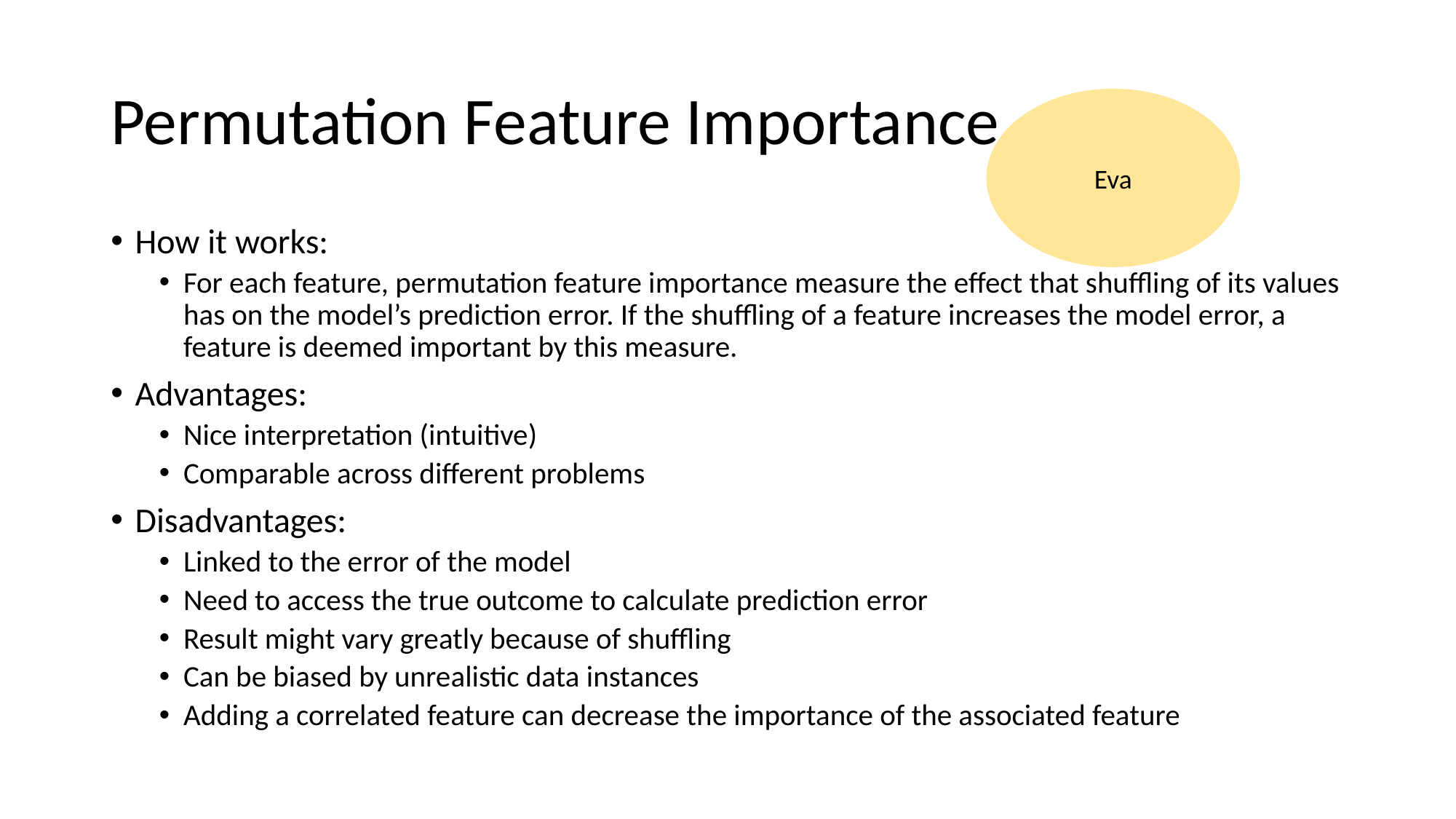

# Permutation Feature Importance
Eva
How it works:
For each feature, permutation feature importance measure the effect that shuffling of its values has on the model’s prediction error. If the shuffling of a feature increases the model error, a feature is deemed important by this measure.
Advantages:
Nice interpretation (intuitive)
Comparable across different problems
Disadvantages:
Linked to the error of the model
Need to access the true outcome to calculate prediction error
Result might vary greatly because of shuffling
Can be biased by unrealistic data instances
Adding a correlated feature can decrease the importance of the associated feature